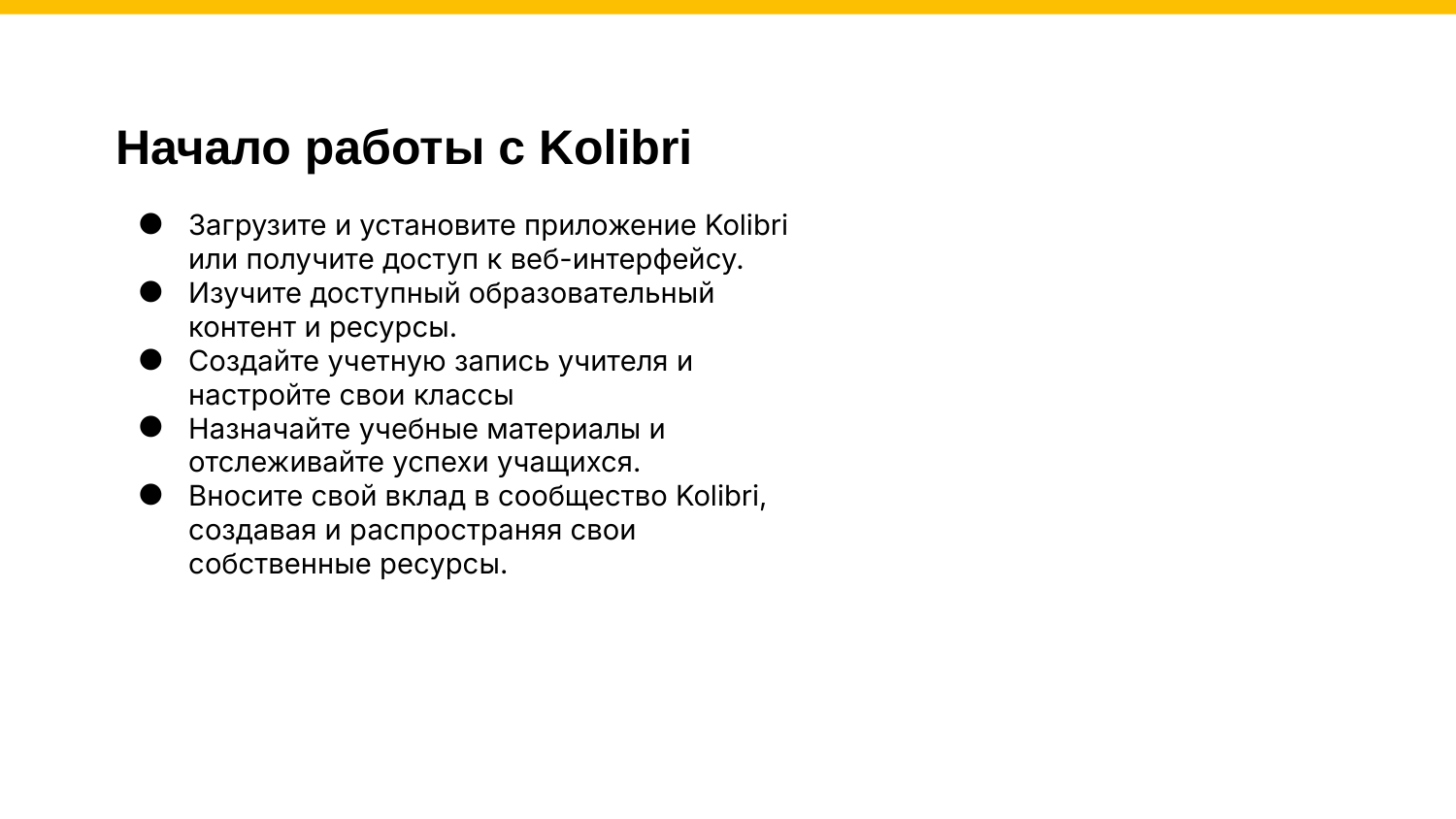

# Начало работы с Kolibri
Загрузите и установите приложение Kolibri или получите доступ к веб-интерфейсу.
Изучите доступный образовательный контент и ресурсы.
Создайте учетную запись учителя и настройте свои классы
Назначайте учебные материалы и отслеживайте успехи учащихся.
Вносите свой вклад в сообщество Kolibri, создавая и распространяя свои собственные ресурсы.